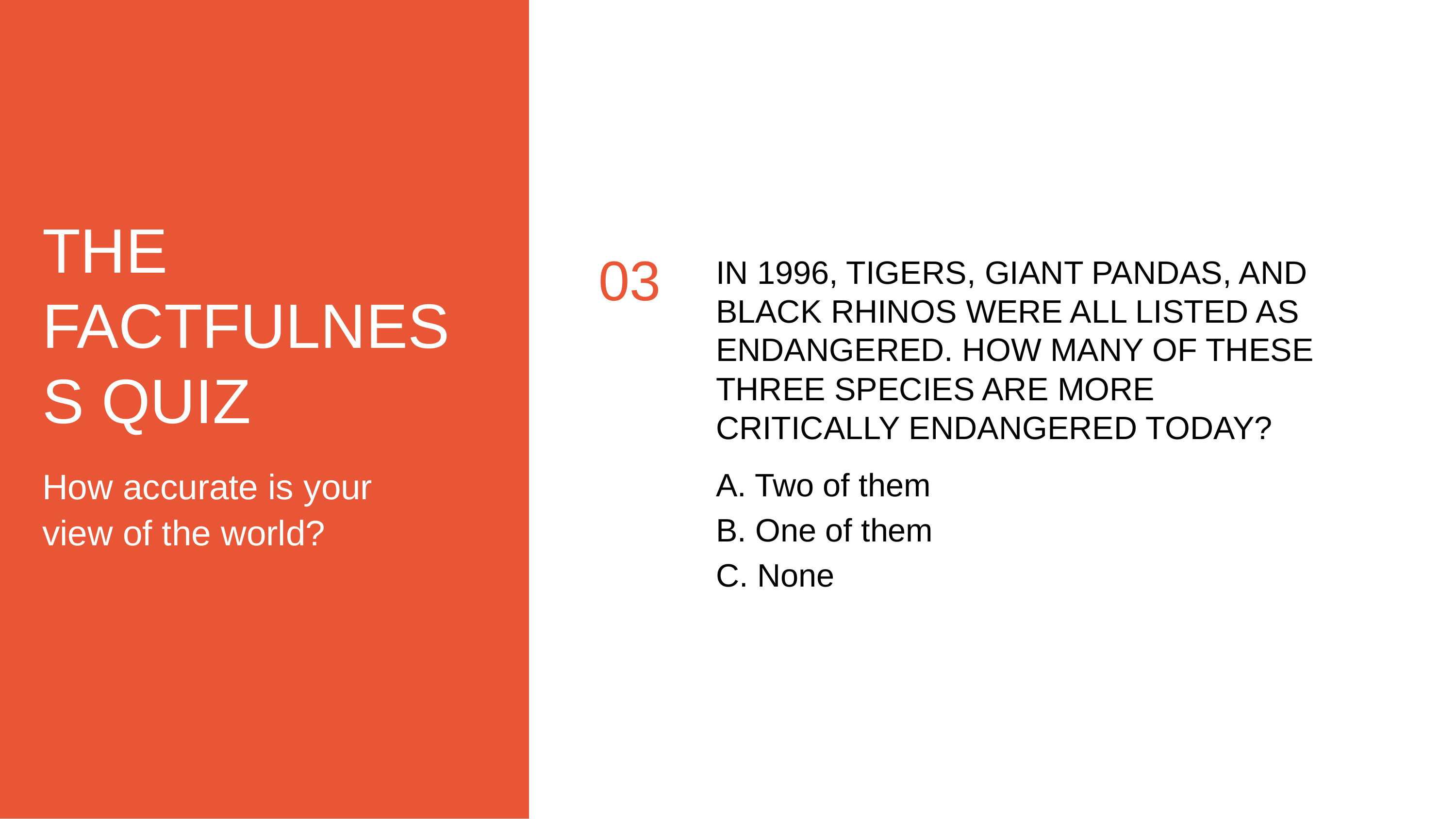

THE FACTFULNESS QUIZ
03
IN 1996, TIGERS, GIANT PANDAS, AND BLACK RHINOS WERE ALL LISTED AS ENDANGERED. HOW MANY OF THESE THREE SPECIES ARE MORE CRITICALLY ENDANGERED TODAY?
A. Two of them
B. One of them
C. None
How accurate is your view of the world?